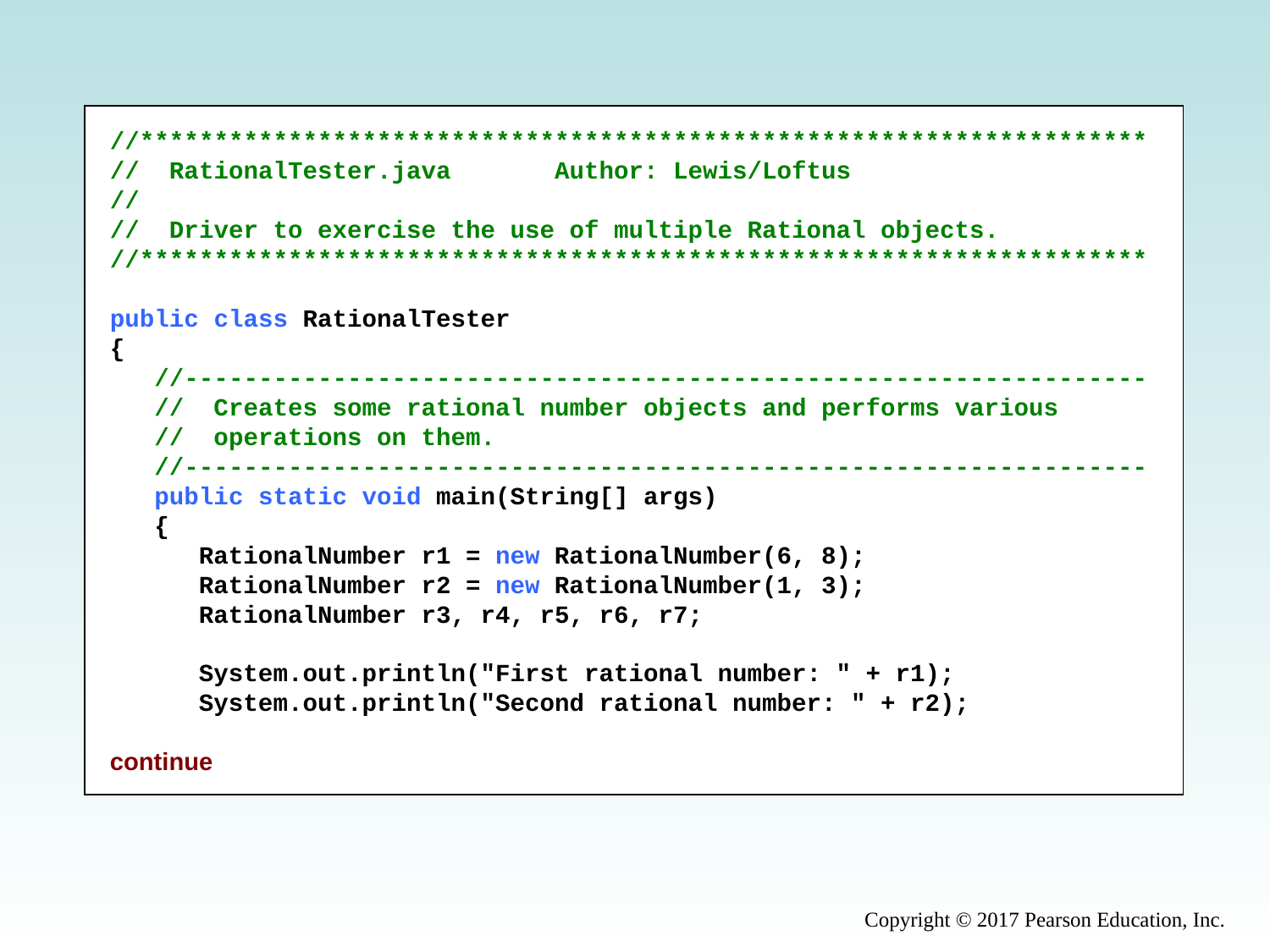

RationalTester.java (1)
//********************************************************************
//  RationalTester.java       Author: Lewis/Loftus
//
//  Driver to exercise the use of multiple Rational objects.
//********************************************************************

public class RationalTester
{
   //-----------------------------------------------------------------
   //  Creates some rational number objects and performs various
   //  operations on them.
   //-----------------------------------------------------------------
   public static void main(String[] args)
   {
      RationalNumber r1 = new RationalNumber(6, 8);
      RationalNumber r2 = new RationalNumber(1, 3);
      RationalNumber r3, r4, r5, r6, r7;

      System.out.println("First rational number: " + r1);
      System.out.println("Second rational number: " + r2);

continue
Copyright © 2017 Pearson Education, Inc.